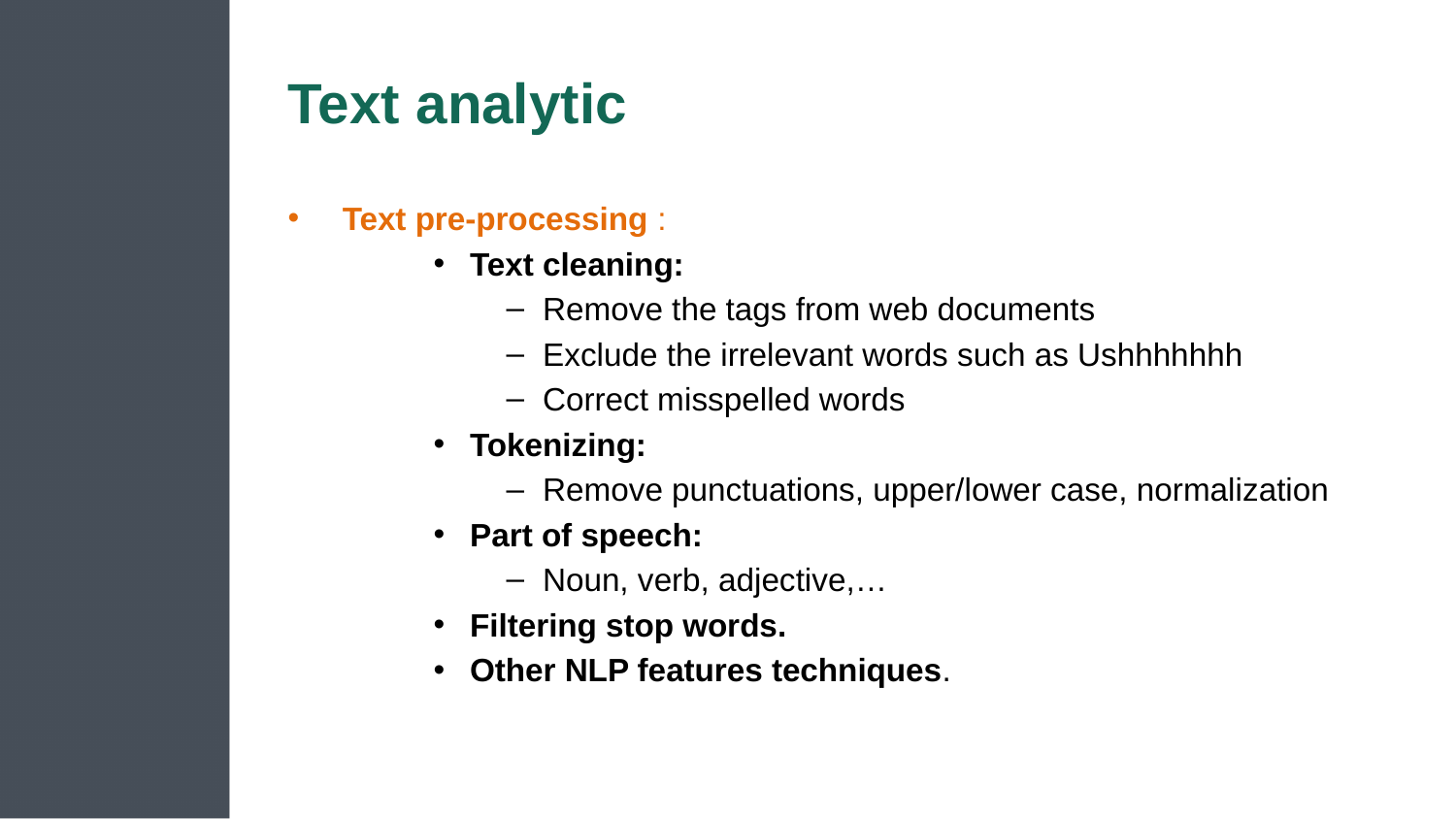

# Text analytic
Text pre-processing :
Text cleaning:
Remove the tags from web documents
Exclude the irrelevant words such as Ushhhhhhh
Correct misspelled words
Tokenizing:
Remove punctuations, upper/lower case, normalization
Part of speech:
Noun, verb, adjective,…
Filtering stop words.
Other NLP features techniques.